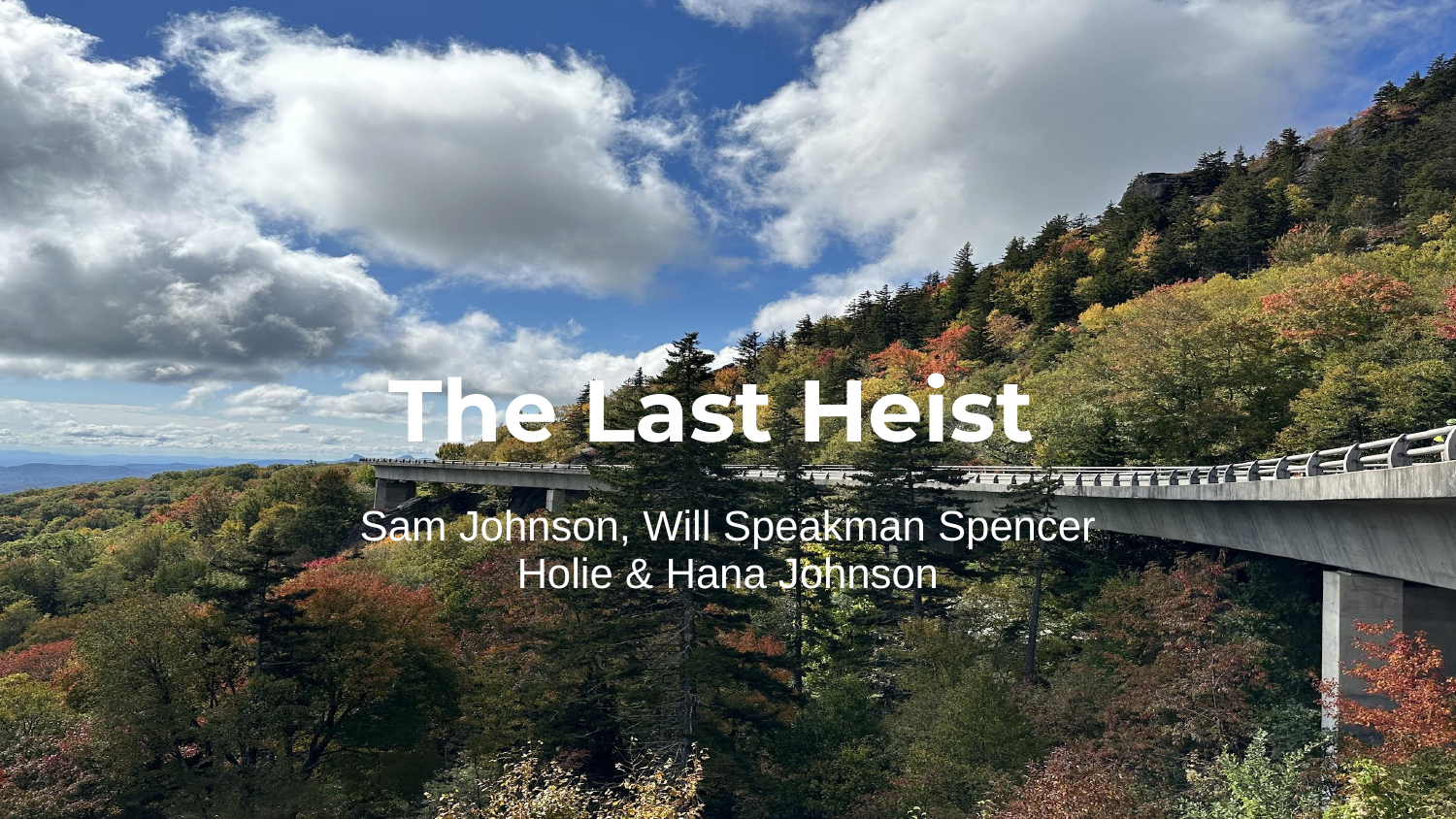

# The Last Heist
Sam Johnson, Will Speakman Spencer Holie & Hana Johnson